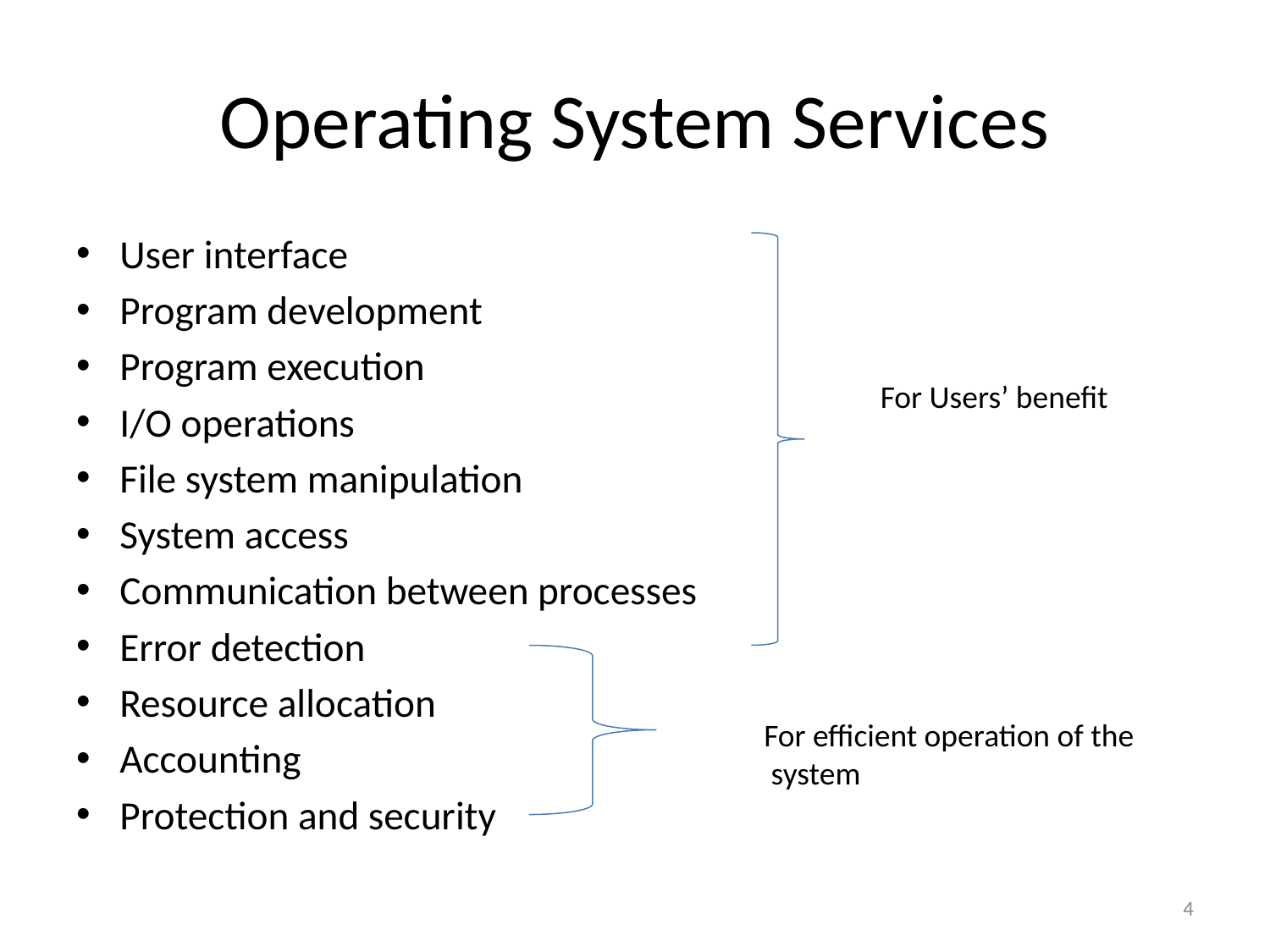

# Operating System Services
User interface
Program development
Program execution
I/O operations
File system manipulation
System access
Communication between processes
Error detection
Resource allocation
Accounting
Protection and security

For Users’ benefit

For efficient operation of the  system
4